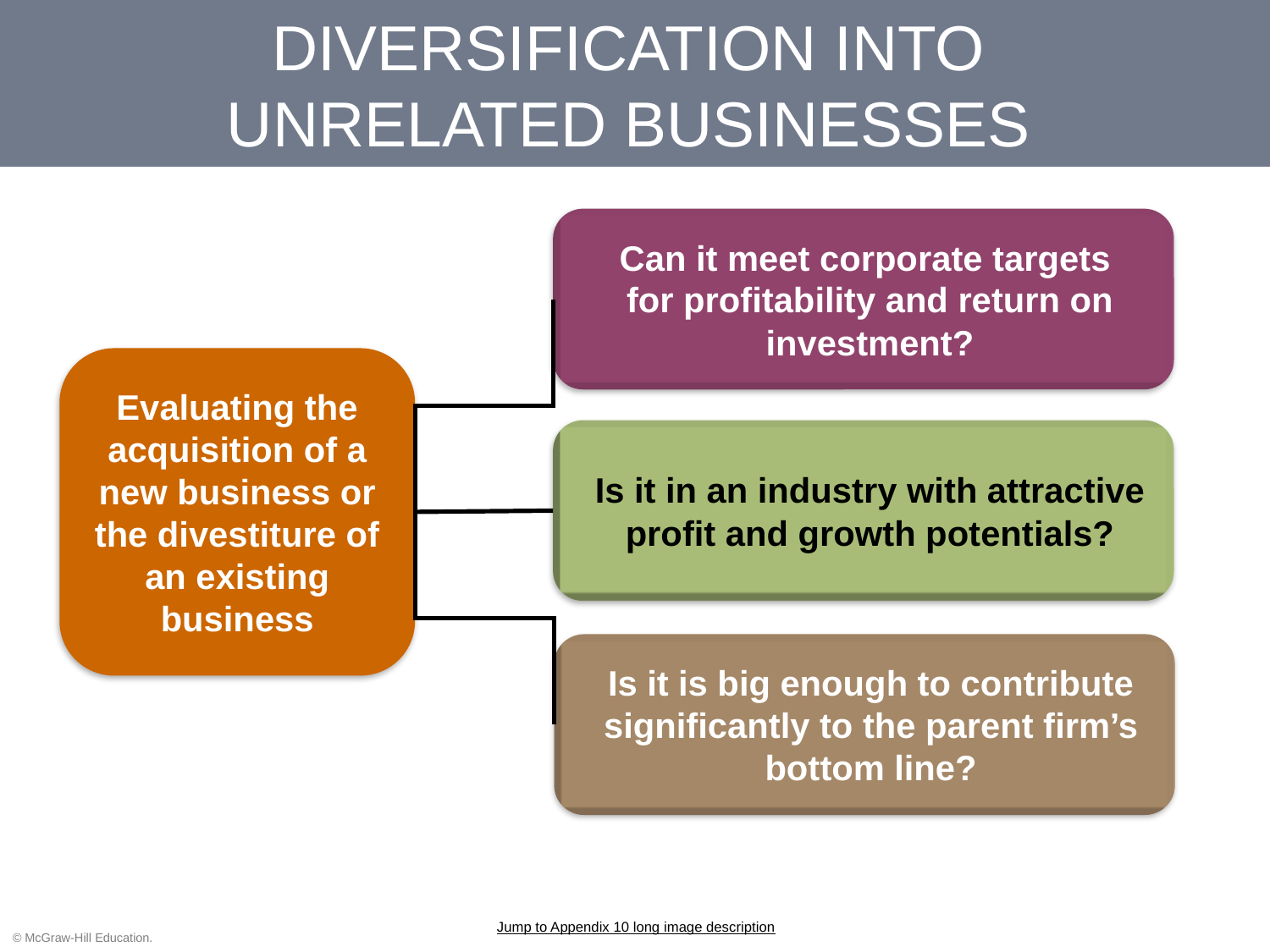

# DIVERSIFICATION INTO UNRELATED BUSINESSES
Can it meet corporate targets
for profitability and return on investment?
Evaluating the acquisition of a new business or the divestiture of an existing business
Is it in an industry with attractive profit and growth potentials?
Is it is big enough to contribute significantly to the parent firm’s bottom line?
Jump to Appendix 10 long image description